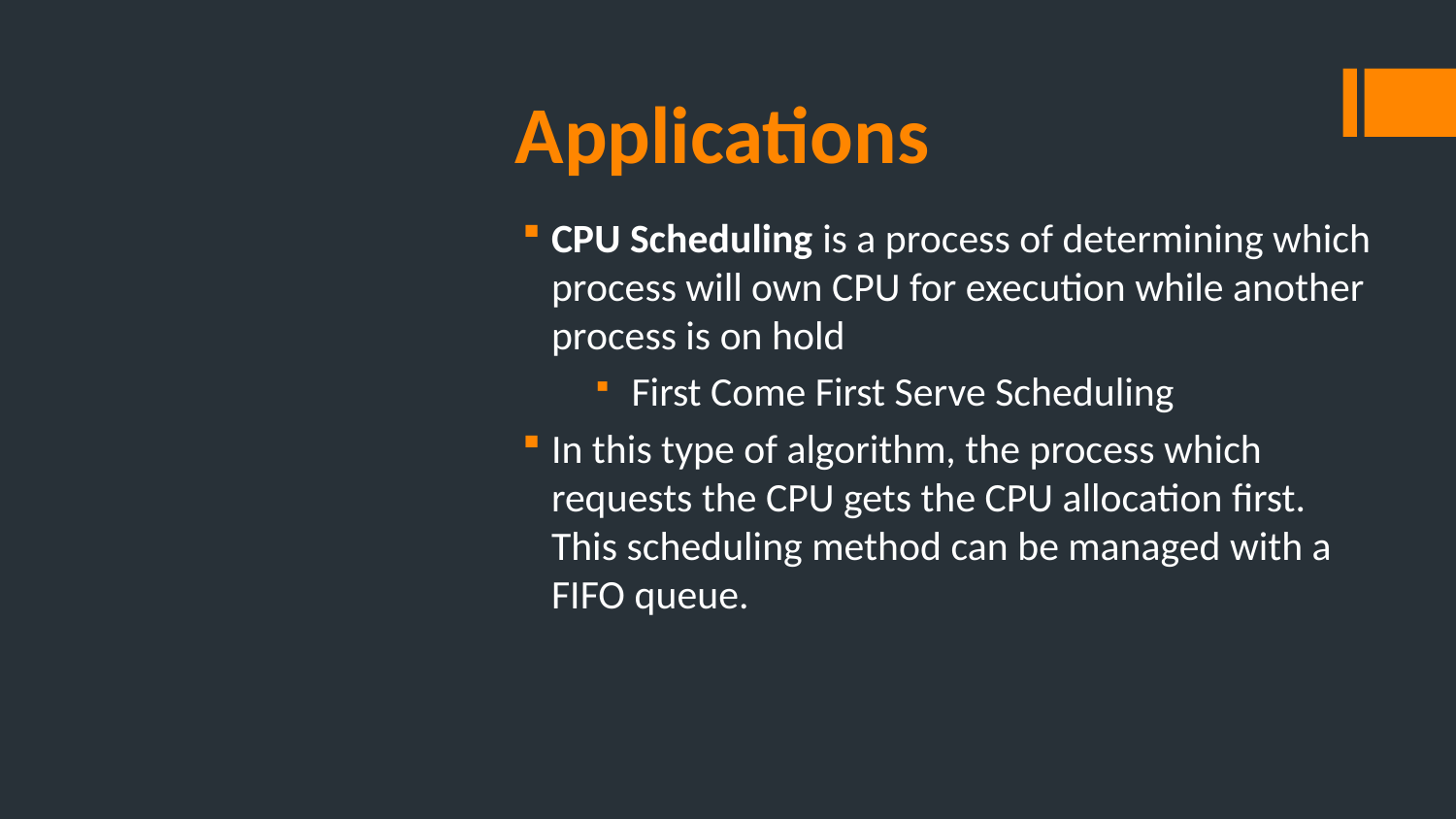

# Applications
CPU Scheduling is a process of determining which process will own CPU for execution while another process is on hold
 First Come First Serve Scheduling
In this type of algorithm, the process which requests the CPU gets the CPU allocation first. This scheduling method can be managed with a FIFO queue.